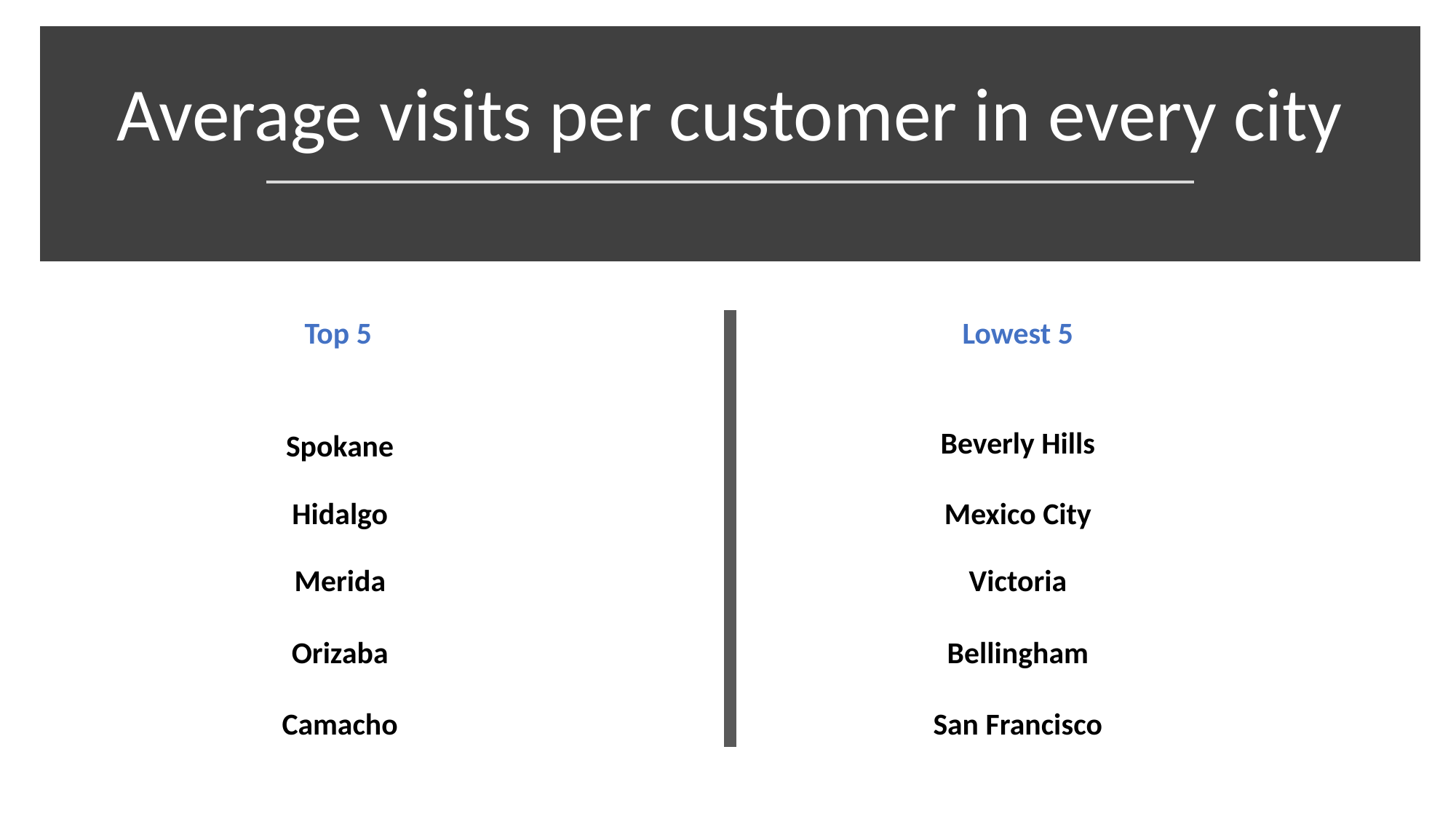

Average visits per customer in every city
Top 5
Lowest 5
Beverly Hills
Spokane
Hidalgo
Mexico City
Merida
Victoria
Orizaba
Bellingham
Camacho
San Francisco